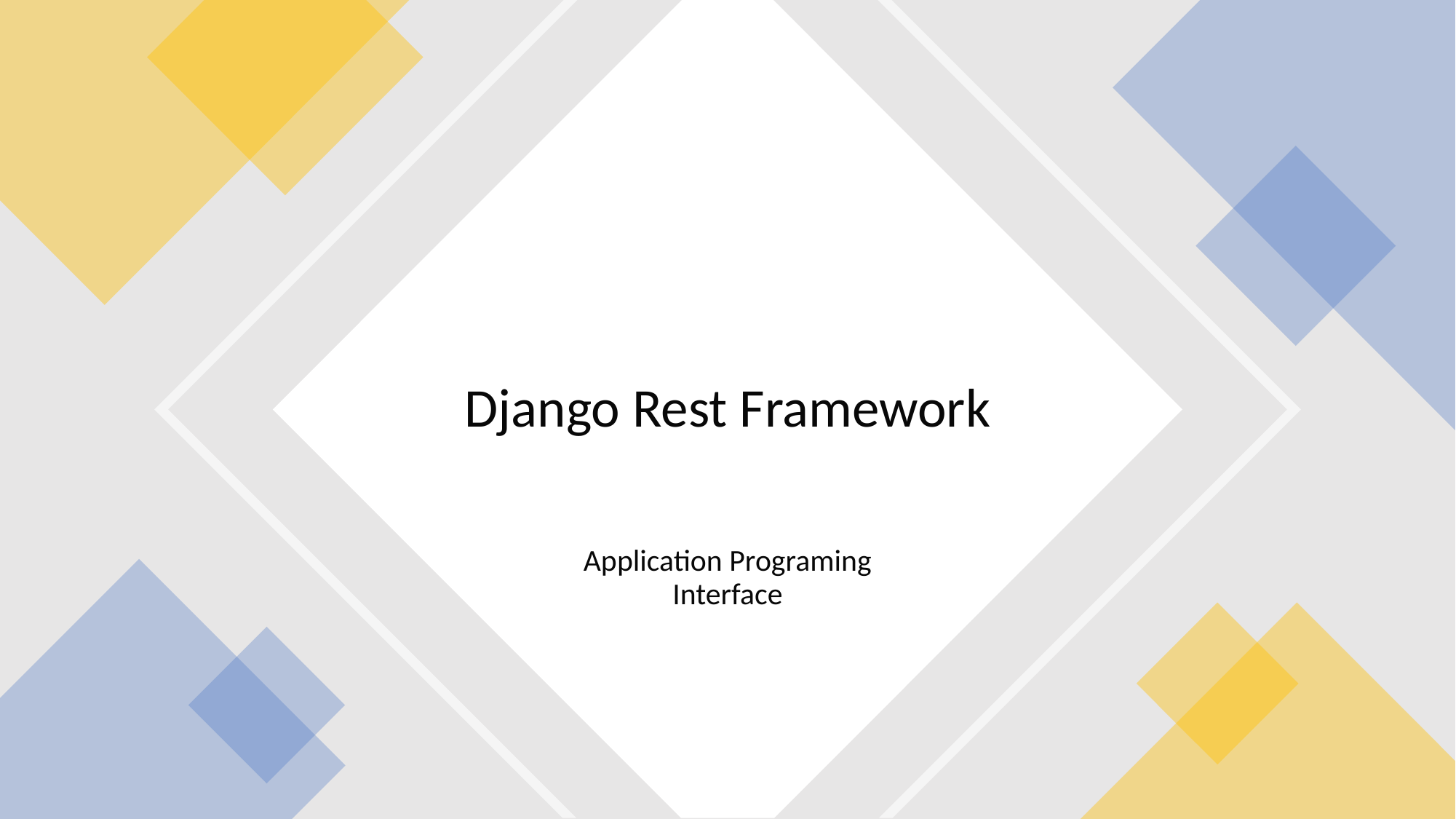

# Django Rest Framework
Application Programing Interface